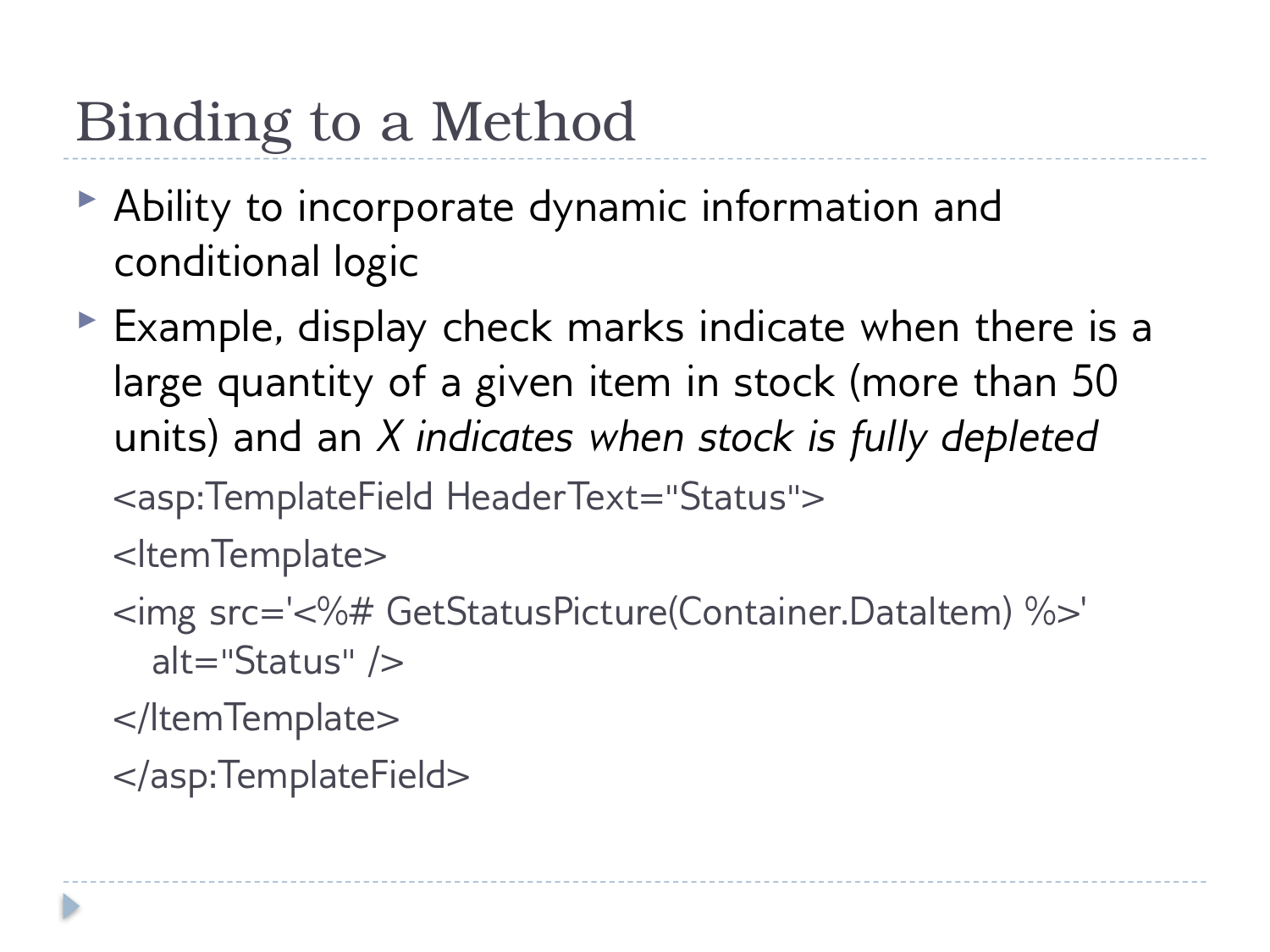

# Binding to a Method
Ability to incorporate dynamic information and conditional logic
Example, display check marks indicate when there is a large quantity of a given item in stock (more than 50 units) and an X indicates when stock is fully depleted
<asp:TemplateField HeaderText="Status">
<ItemTemplate>
<img src='<%# GetStatusPicture(Container.DataItem) %>' alt="Status" />
</ItemTemplate>
</asp:TemplateField>